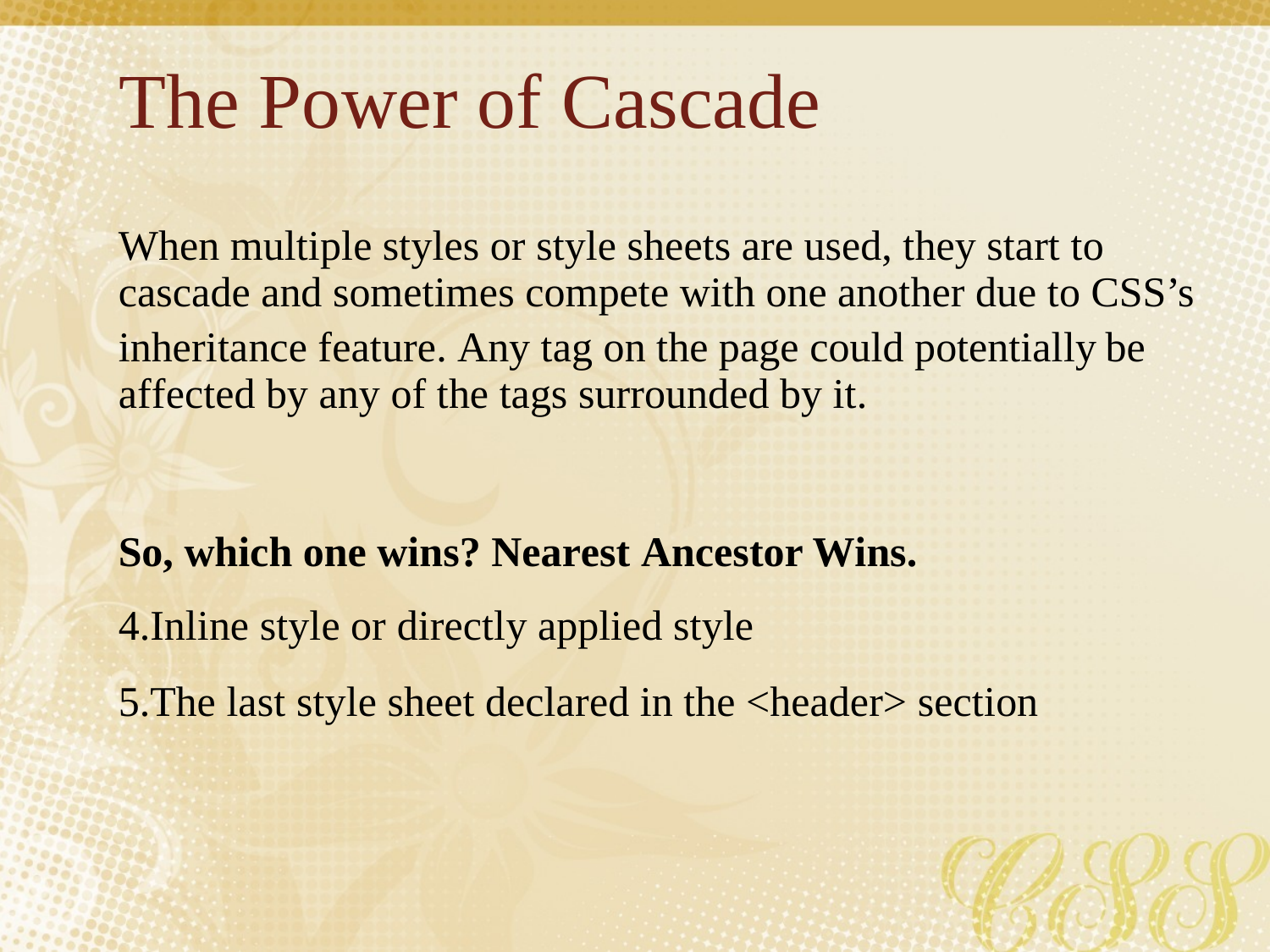

The Power of Cascade
When multiple styles or style sheets are used, they start to
cascade and sometimes compete with one another due to CSS’s
inheritance feature. Any tag on the page could potentially
affected by any of the tags surrounded by it.
be
So, which one wins? Nearest Ancestor Wins.
4.Inline style or directly applied style
5.The last style sheet declared in the <header> section